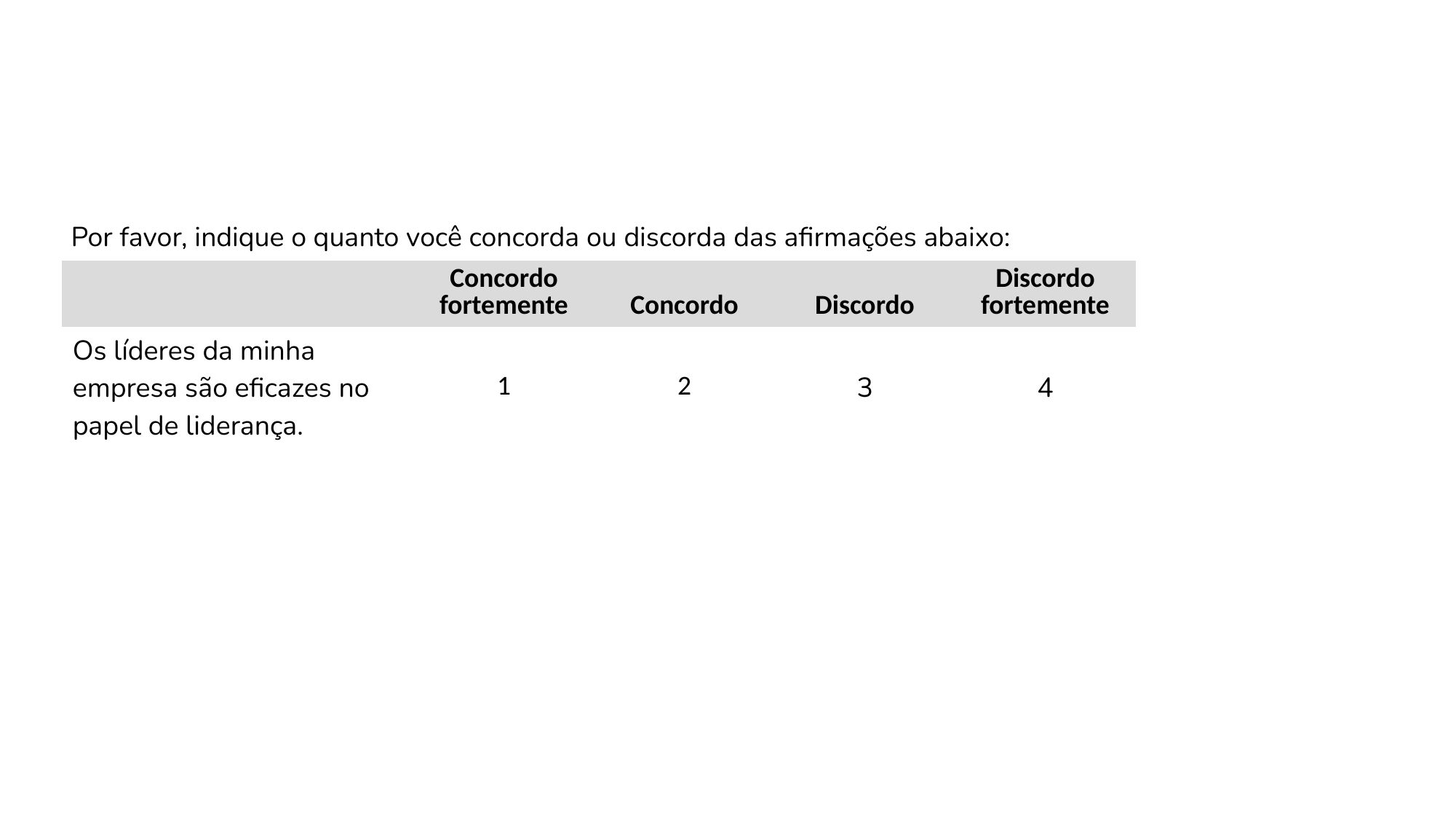

Por favor, indique o quanto você concorda ou discorda das afirmações abaixo:
|  | Concordo fortemente | Concordo | Discordo | Discordo fortemente |
| --- | --- | --- | --- | --- |
| Os líderes da minha empresa são eficazes no papel de liderança. | 1 | 2 | 3 | 4 |